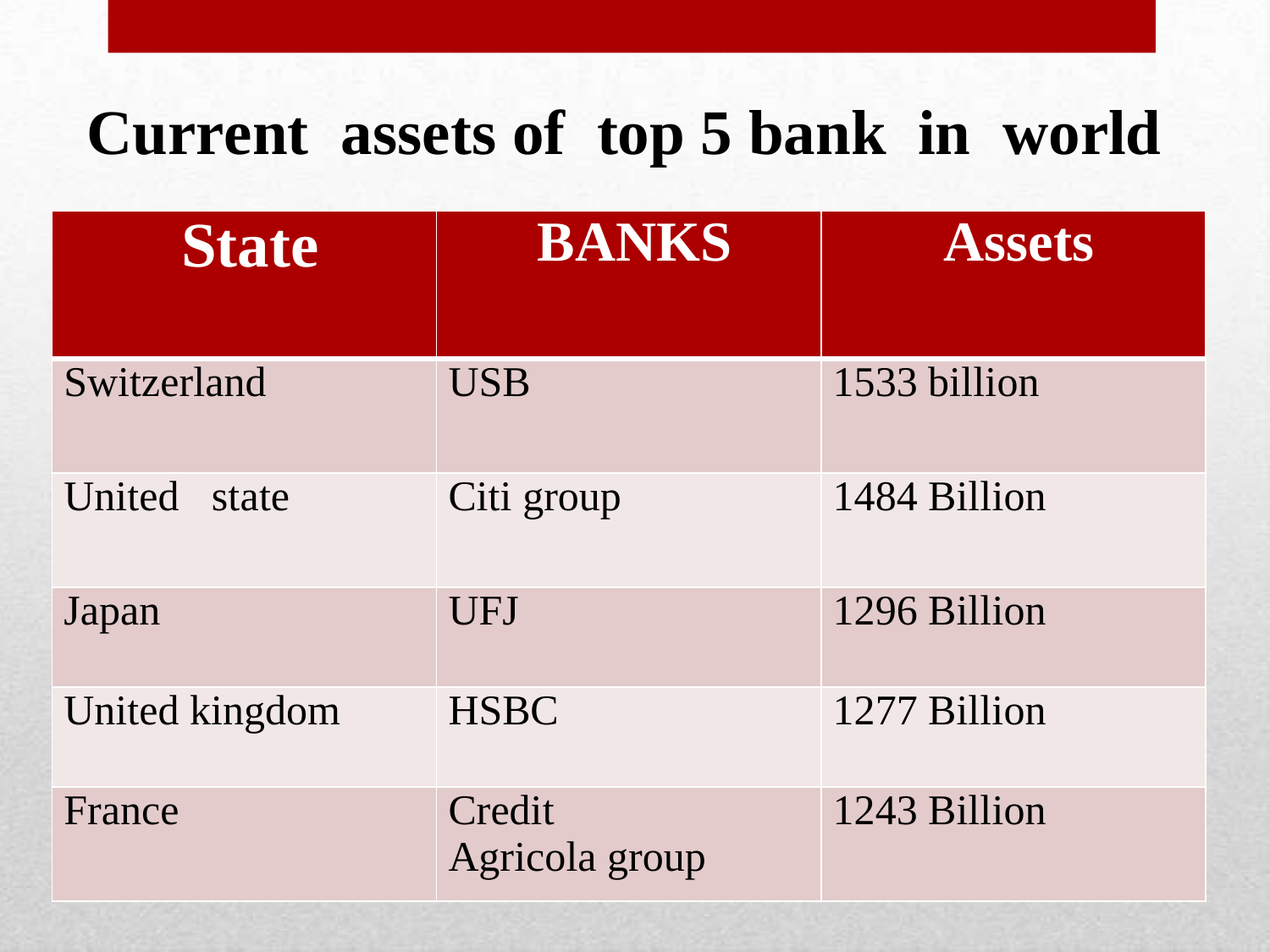

Current	assets of	top 5 bank	in	world
| State | BANKS | Assets |
| --- | --- | --- |
| Switzerland | USB | 1533 billion |
| United state | Citi group | 1484 Billion |
| Japan | UFJ | 1296 Billion |
| United kingdom | HSBC | 1277 Billion |
| France | Credit Agricola group | 1243 Billion |